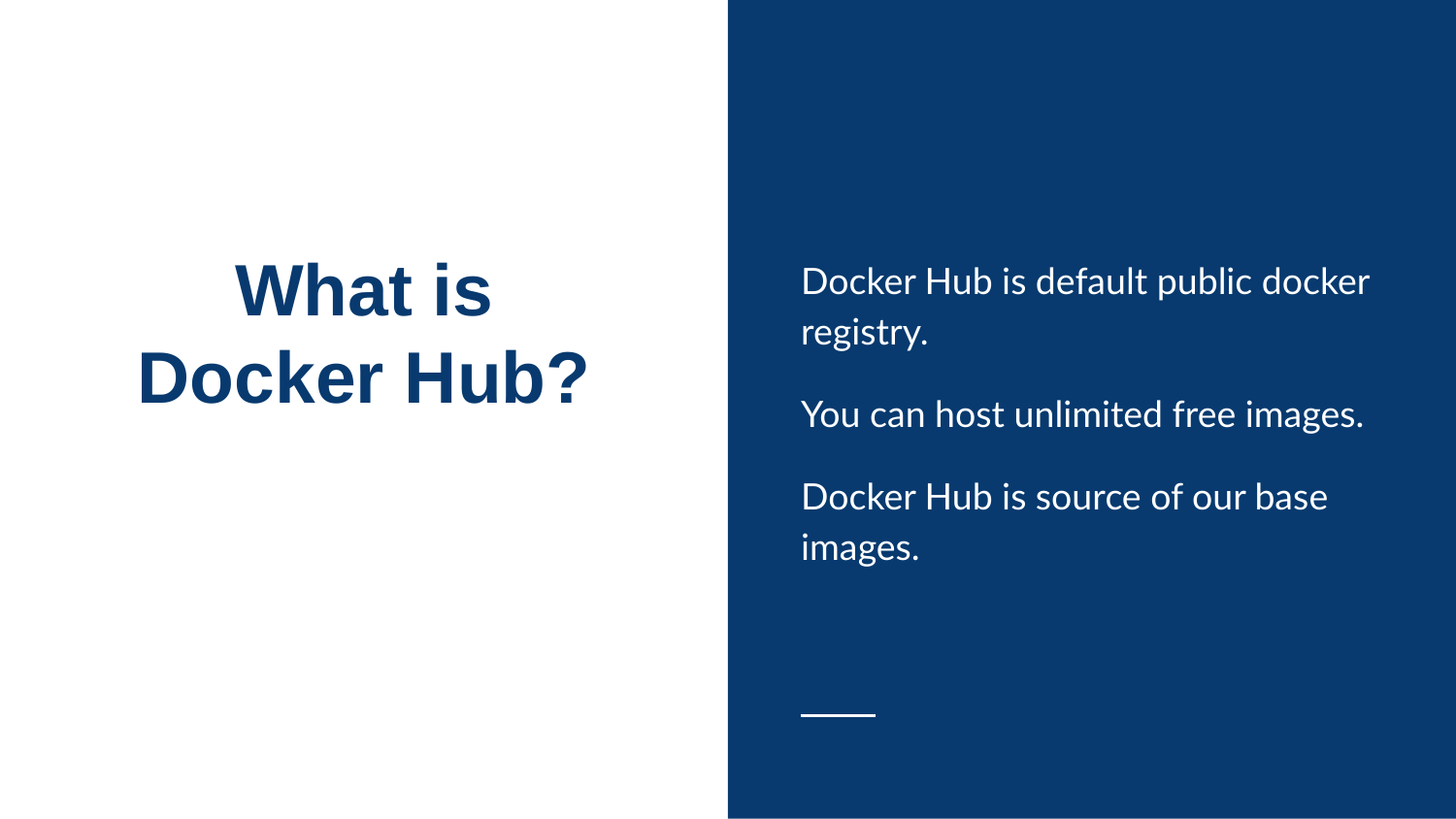

Docker Hub is default public docker registry.
You can host unlimited free images.
Docker Hub is source of our base images.
# What is
Docker Hub?